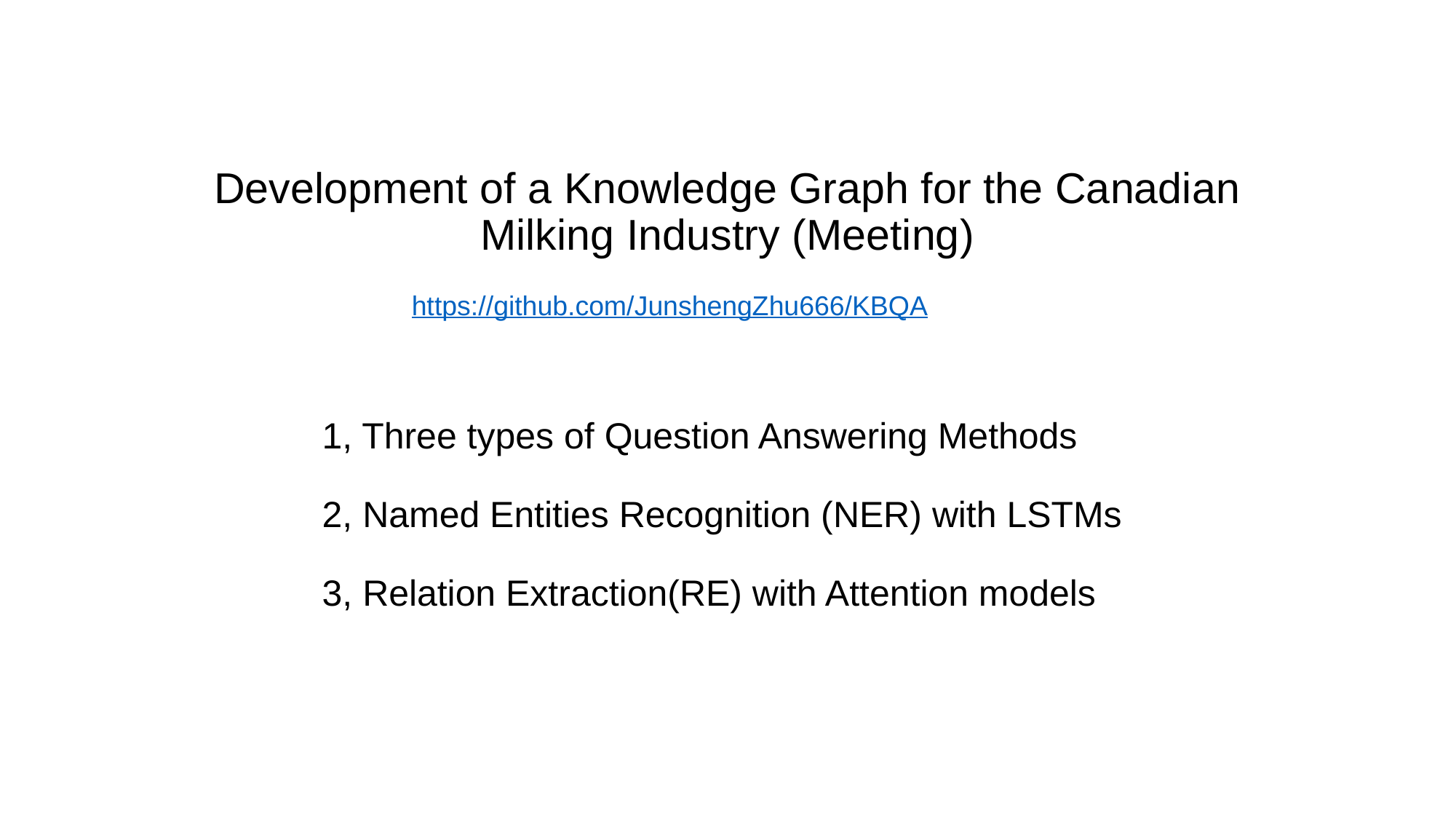

# Development of a Knowledge Graph for the Canadian Milking Industry (Meeting)
https://github.com/JunshengZhu666/KBQA
1, Three types of Question Answering Methods

2, Named Entities Recognition (NER) with LSTMs

3, Relation Extraction(RE) with Attention models